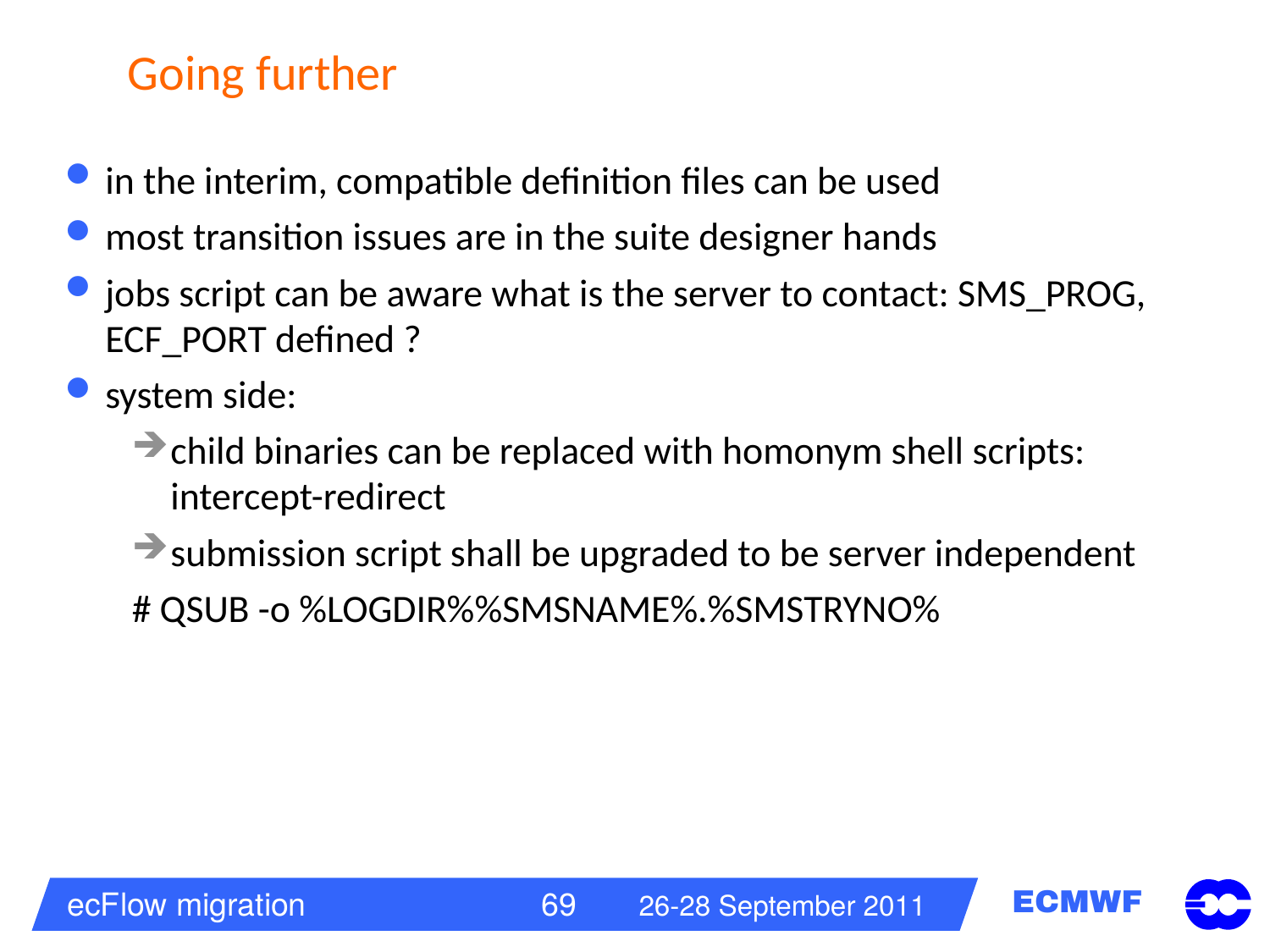

# Going further
in the interim, compatible definition files can be used
most transition issues are in the suite designer hands
jobs script can be aware what is the server to contact: SMS_PROG, ECF_PORT defined ?
system side:
child binaries can be replaced with homonym shell scripts: intercept-redirect
submission script shall be upgraded to be server independent
# QSUB -o %LOGDIR%%SMSNAME%.%SMSTRYNO%